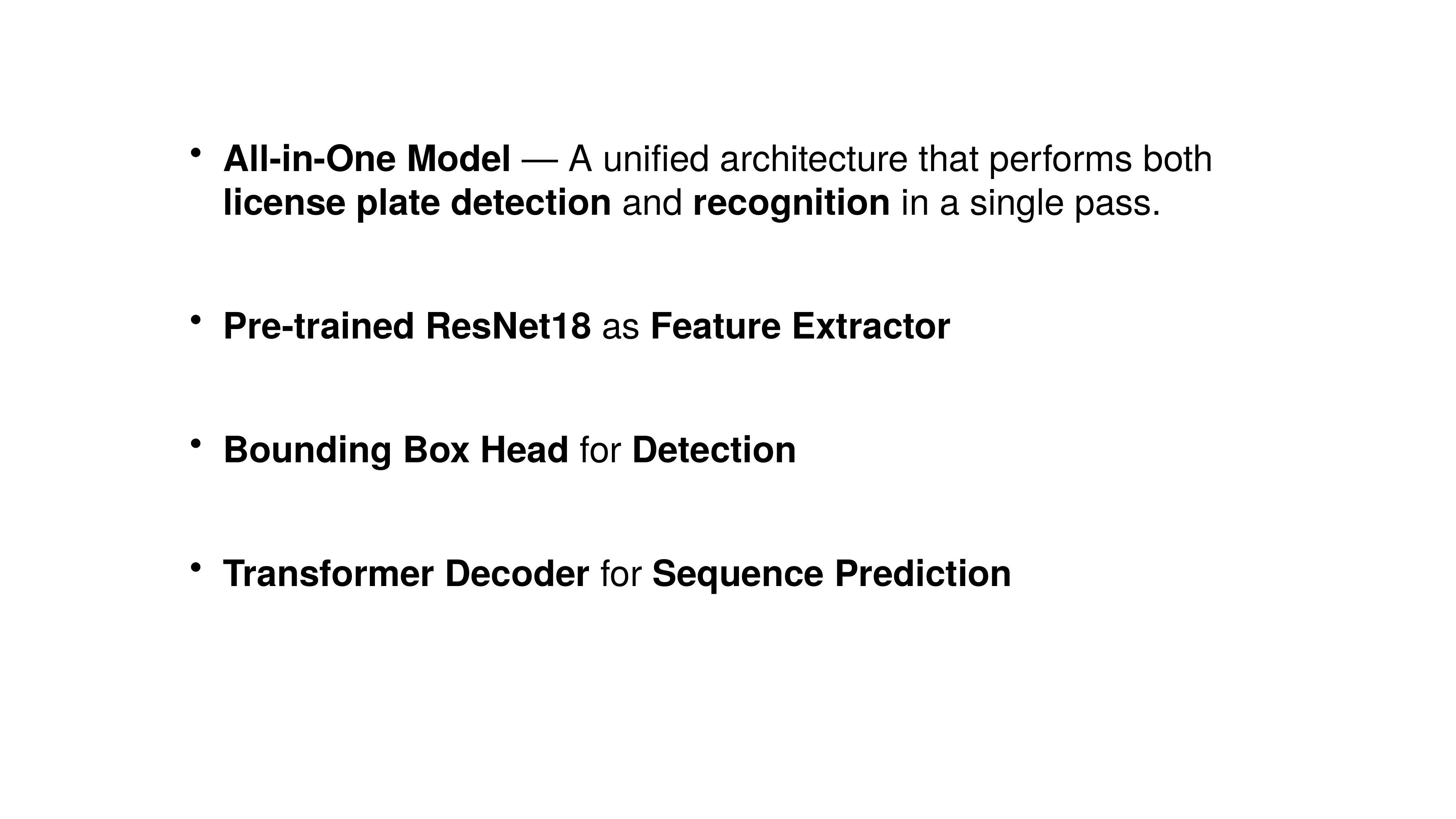

All-in-One Model — A unified architecture that performs both license plate detection and recognition in a single pass.

Pre-trained ResNet18 as Feature Extractor

Bounding Box Head for Detection

Transformer Decoder for Sequence Prediction
9